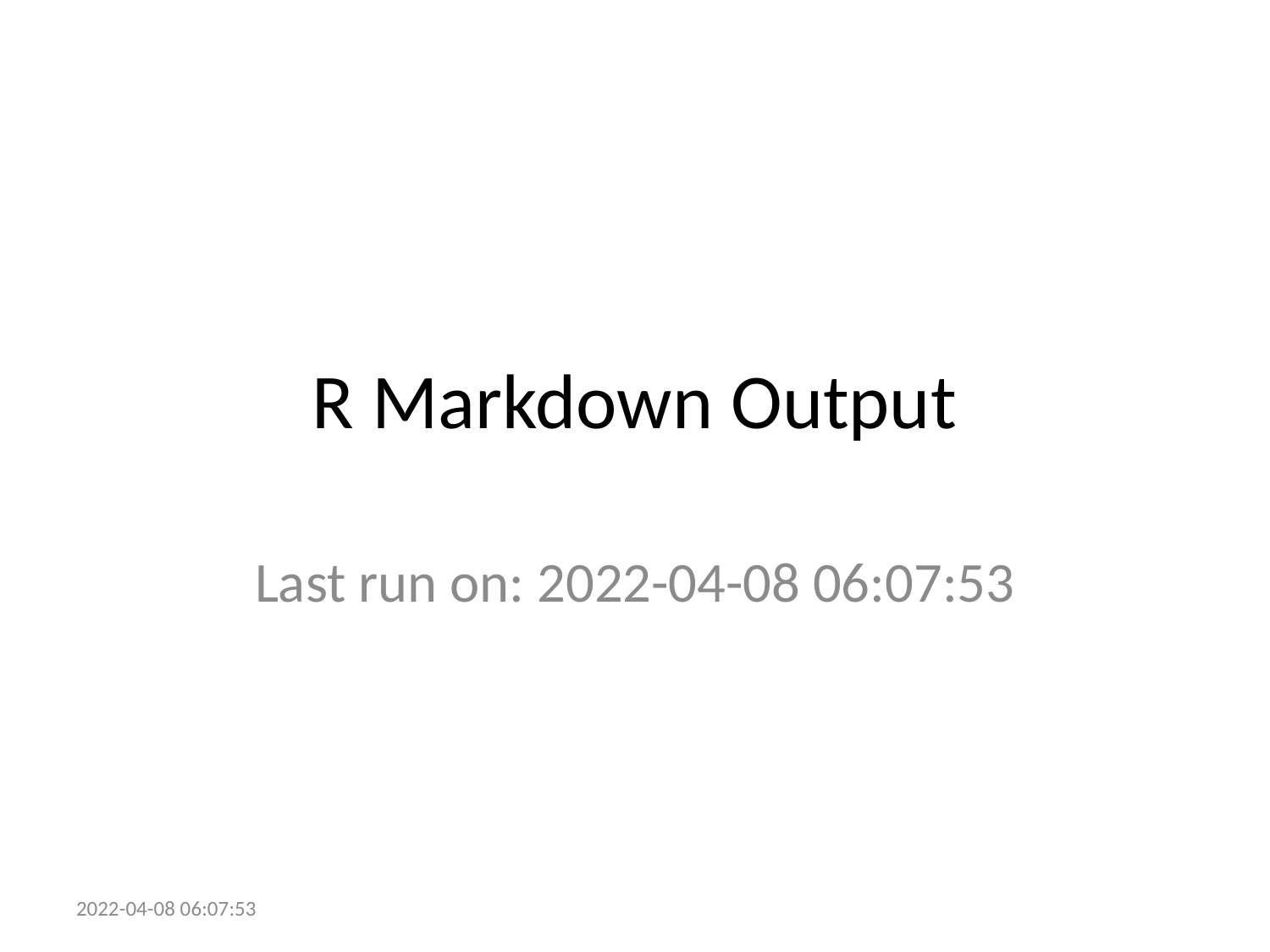

# R Markdown Output
Last run on: 2022-04-08 06:07:53
2022-04-08 06:07:53